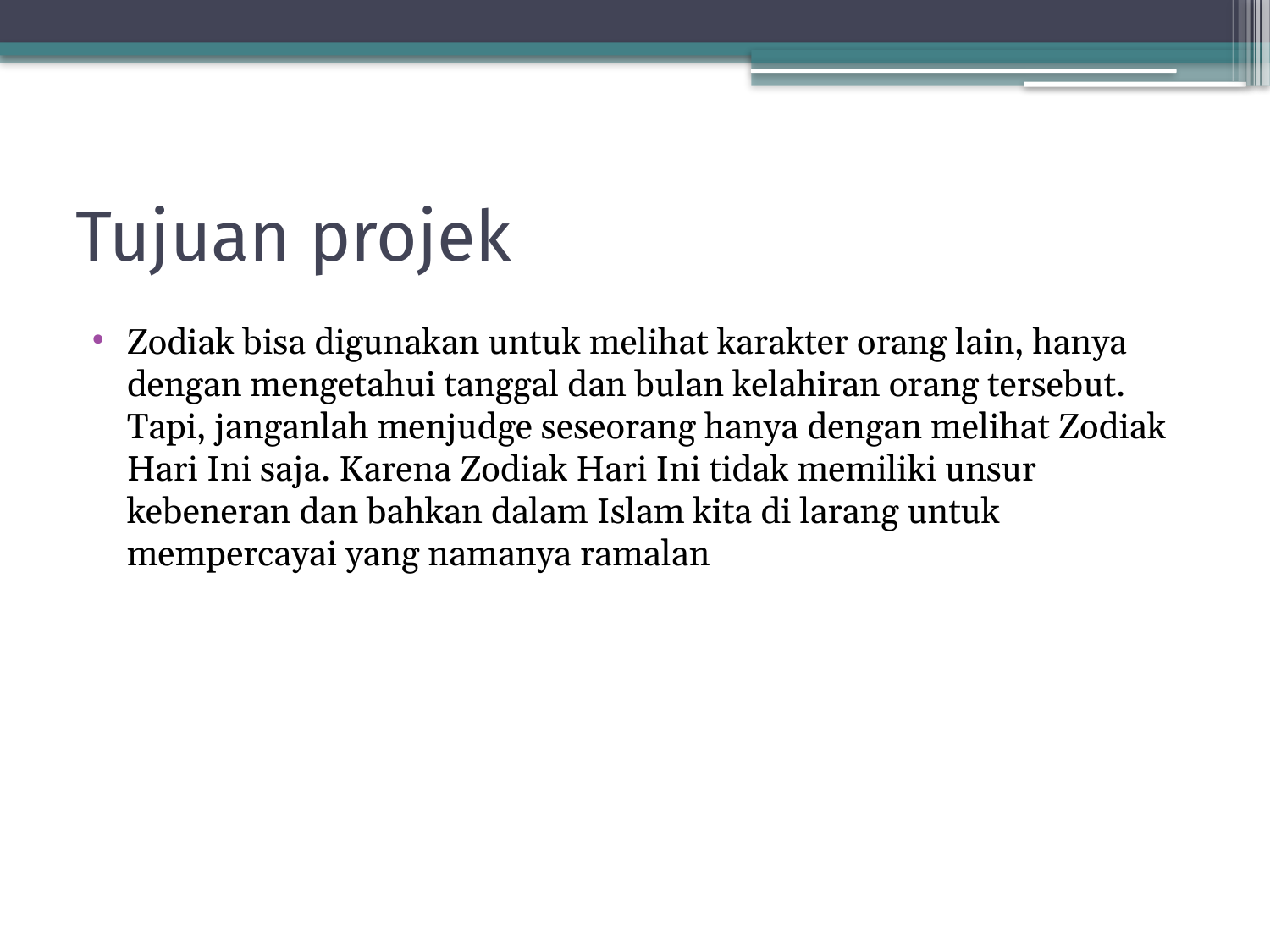

# Tujuan projek
Zodiak bisa digunakan untuk melihat karakter orang lain, hanya dengan mengetahui tanggal dan bulan kelahiran orang tersebut. Tapi, janganlah menjudge seseorang hanya dengan melihat Zodiak Hari Ini saja. Karena Zodiak Hari Ini tidak memiliki unsur kebeneran dan bahkan dalam Islam kita di larang untuk mempercayai yang namanya ramalan